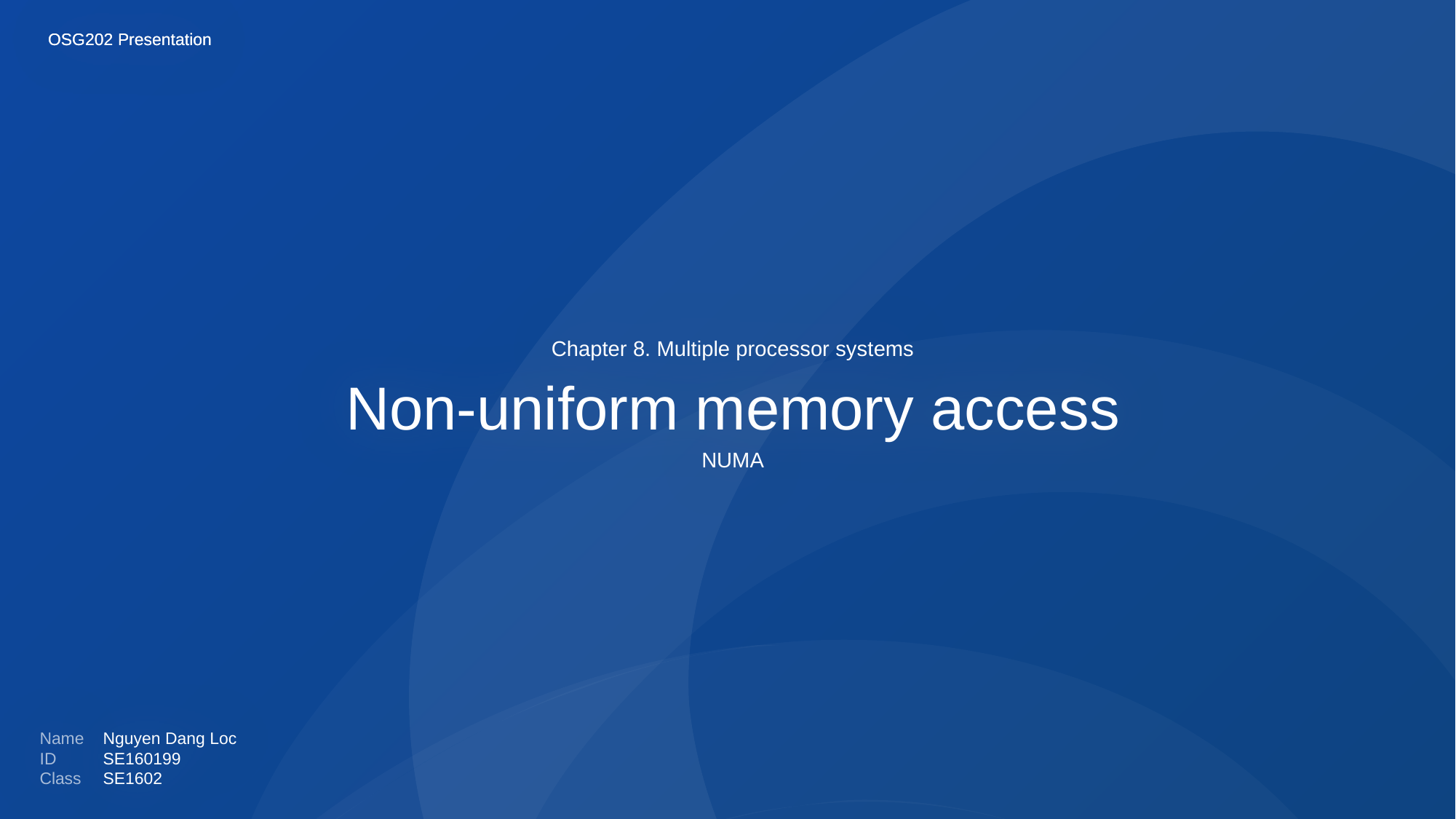

OSG202 Presentation
OSG202 Presentation
Chapter 8. Multiple processor systems
Non-uniform memory access
NUMA
Name
ID
Class
Nguyen Dang Loc
SE160199
SE1602